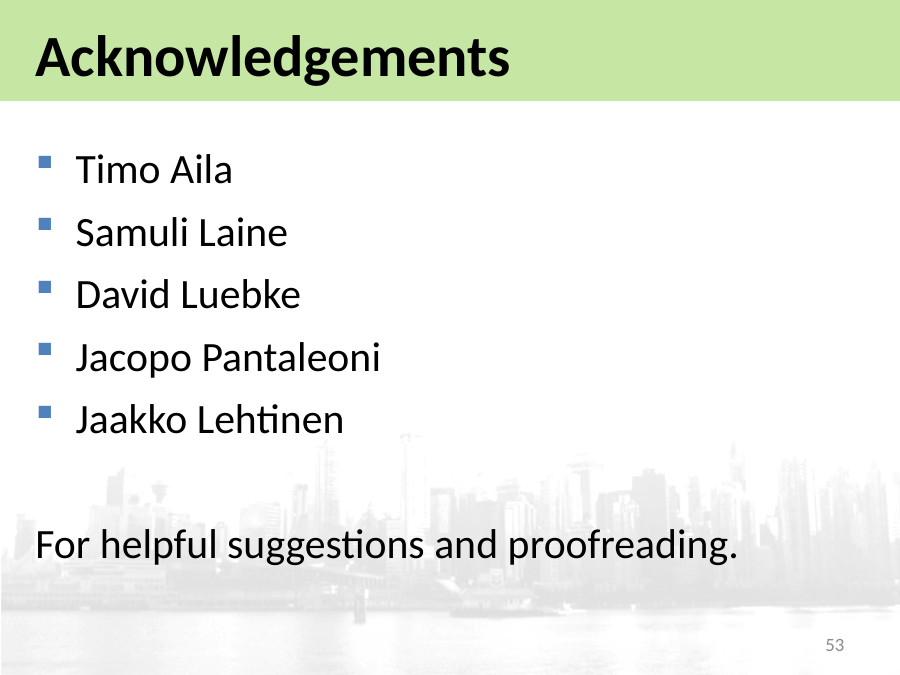

# Acknowledgements
Timo Aila
Samuli Laine
David Luebke
Jacopo Pantaleoni
Jaakko Lehtinen

For helpful suggestions and proofreading.

53